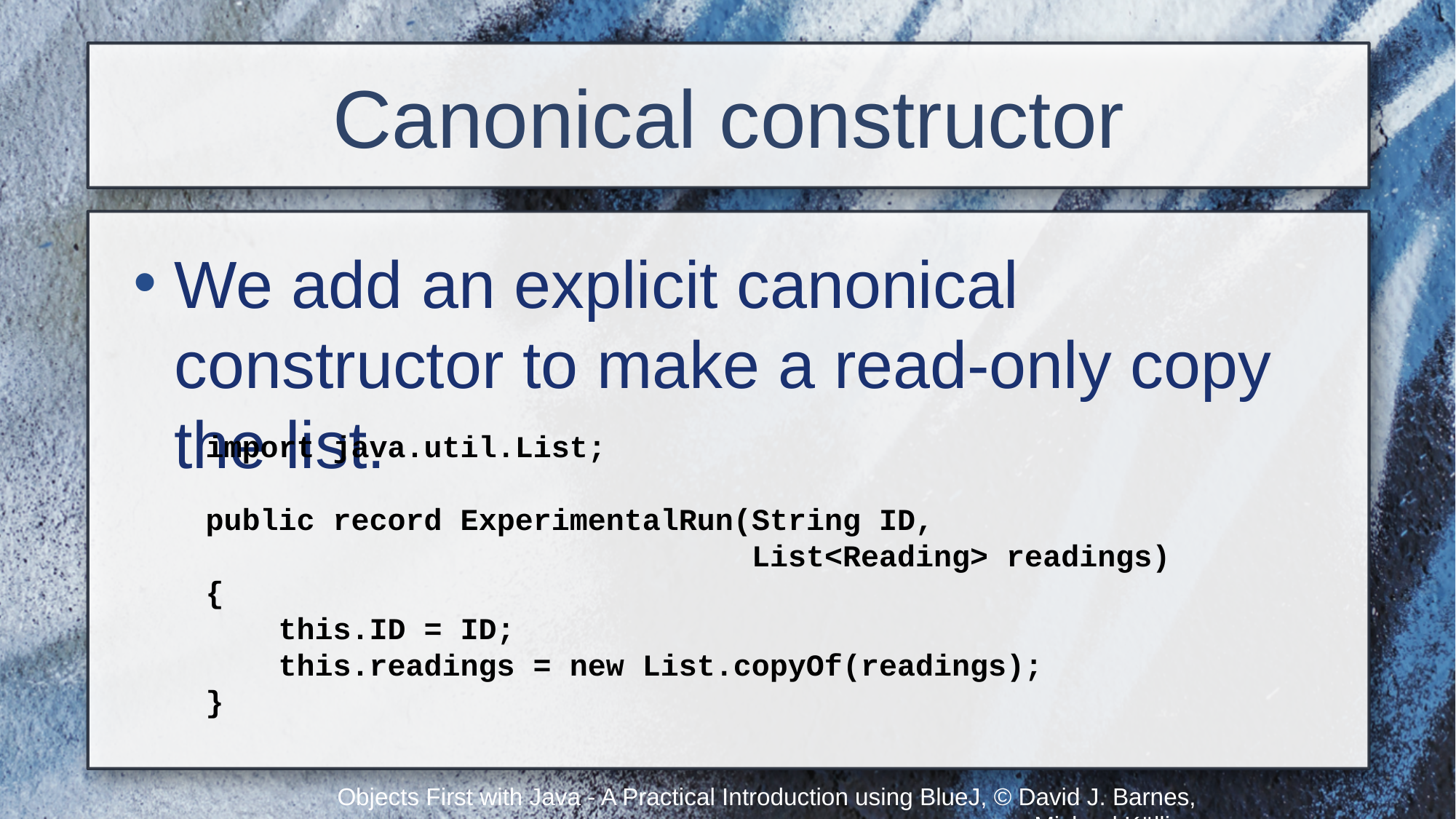

# Canonical constructor
We add an explicit canonical constructor to make a read-only copy the list.
import java.util.List;

public record ExperimentalRun(String ID,
                              List<Reading> readings)
{
    this.ID = ID;
    this.readings = new List.copyOf(readings);
}